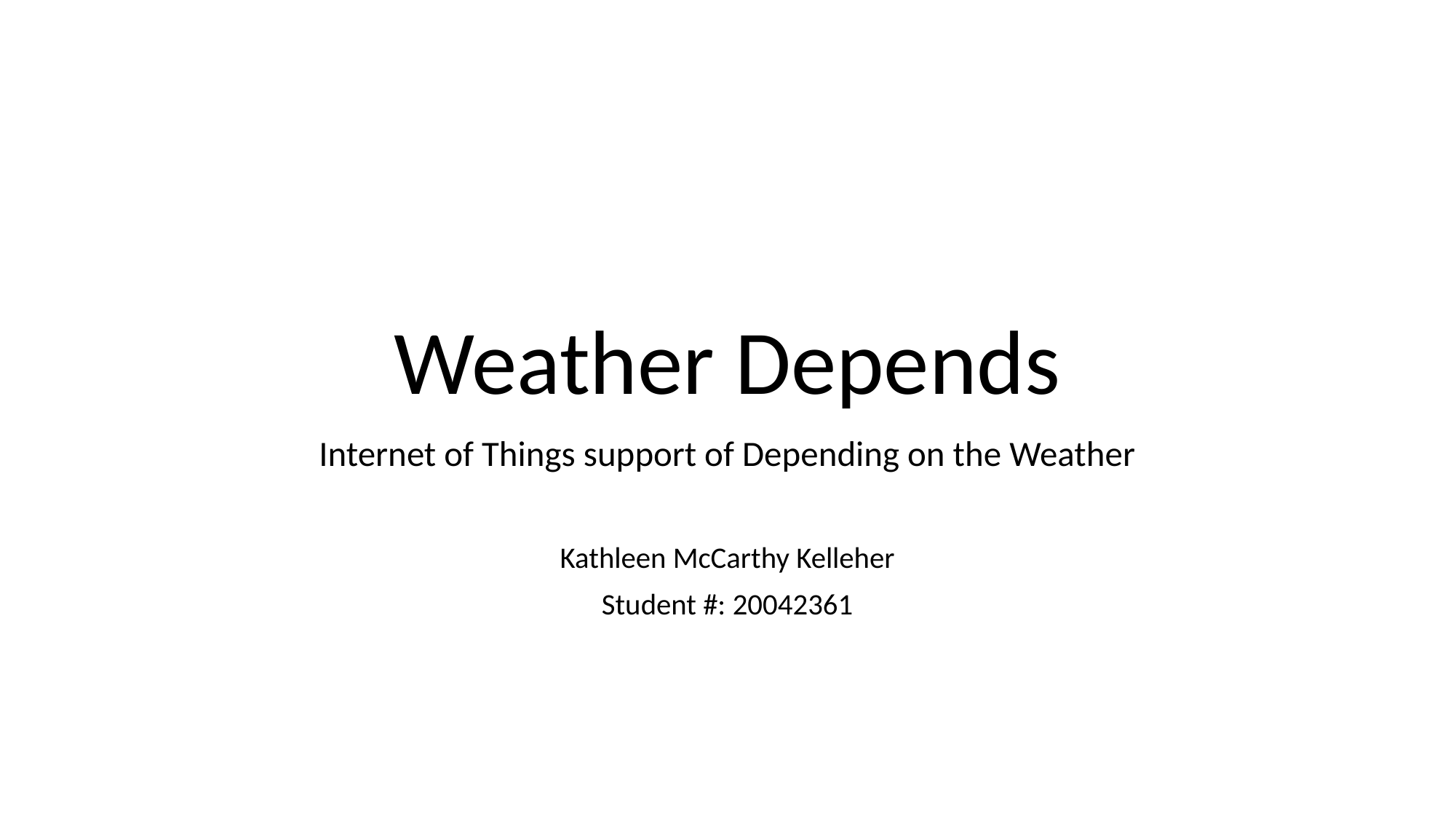

# Weather Depends
Internet of Things support of Depending on the Weather

Kathleen McCarthy Kelleher
Student #: 20042361